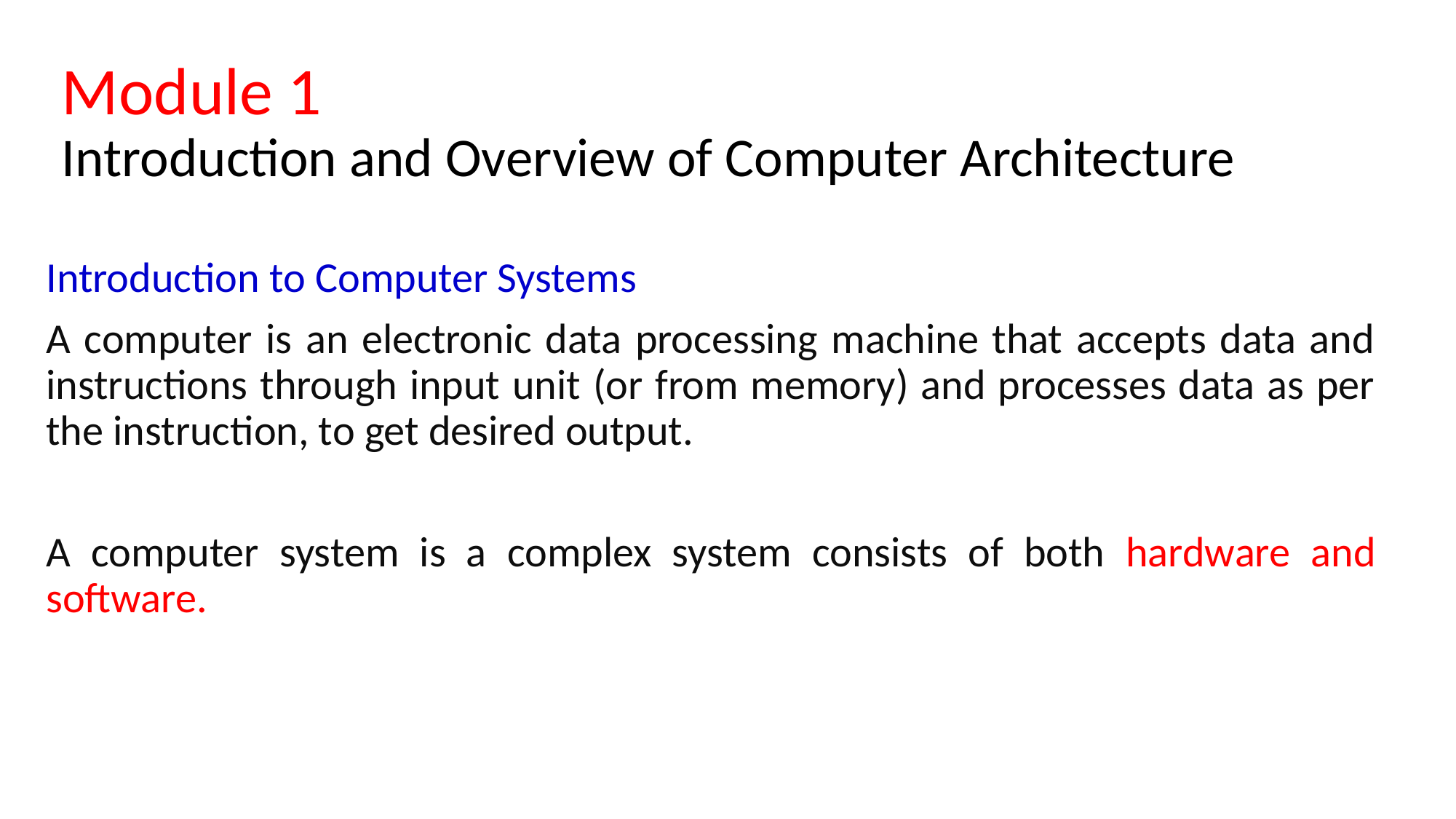

# Module 1 Introduction and Overview of Computer Architecture
Introduction to Computer Systems
A computer is an electronic data processing machine that accepts data and instructions through input unit (or from memory) and processes data as per the instruction, to get desired output.

A computer system is a complex system consists of both hardware and software.